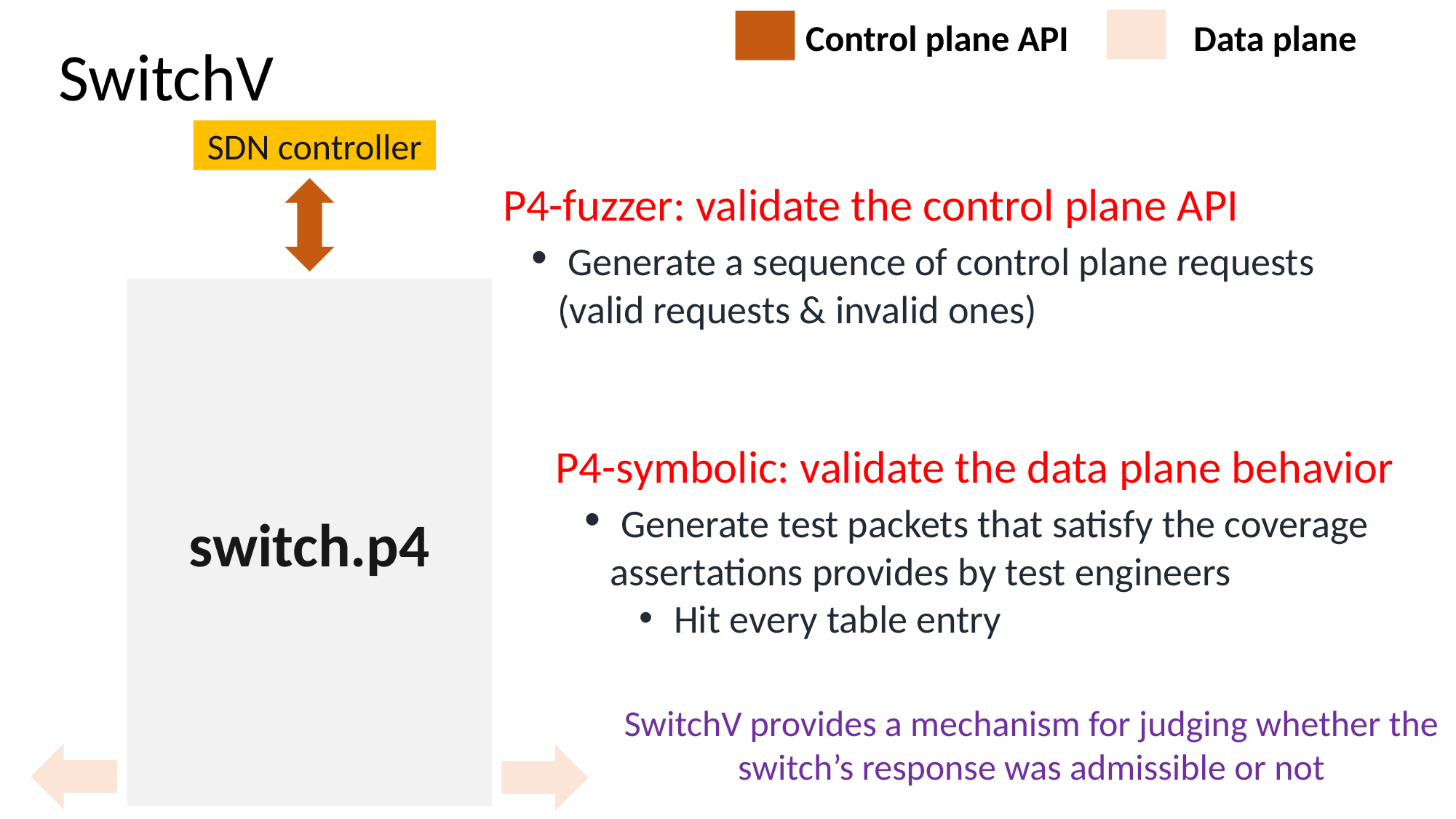

# SwitchV

Data plane
Control plane API

SDN controller
P4-fuzzer: validate the control plane API
 Generate a sequence of control plane requests (valid requests & invalid ones)

switch.p4
P4-symbolic: validate the data plane behavior
 Generate test packets that satisfy the coverage assertations provides by test engineers
 Hit every table entry
SwitchV provides a mechanism for judging whether the switch’s response was admissible or not